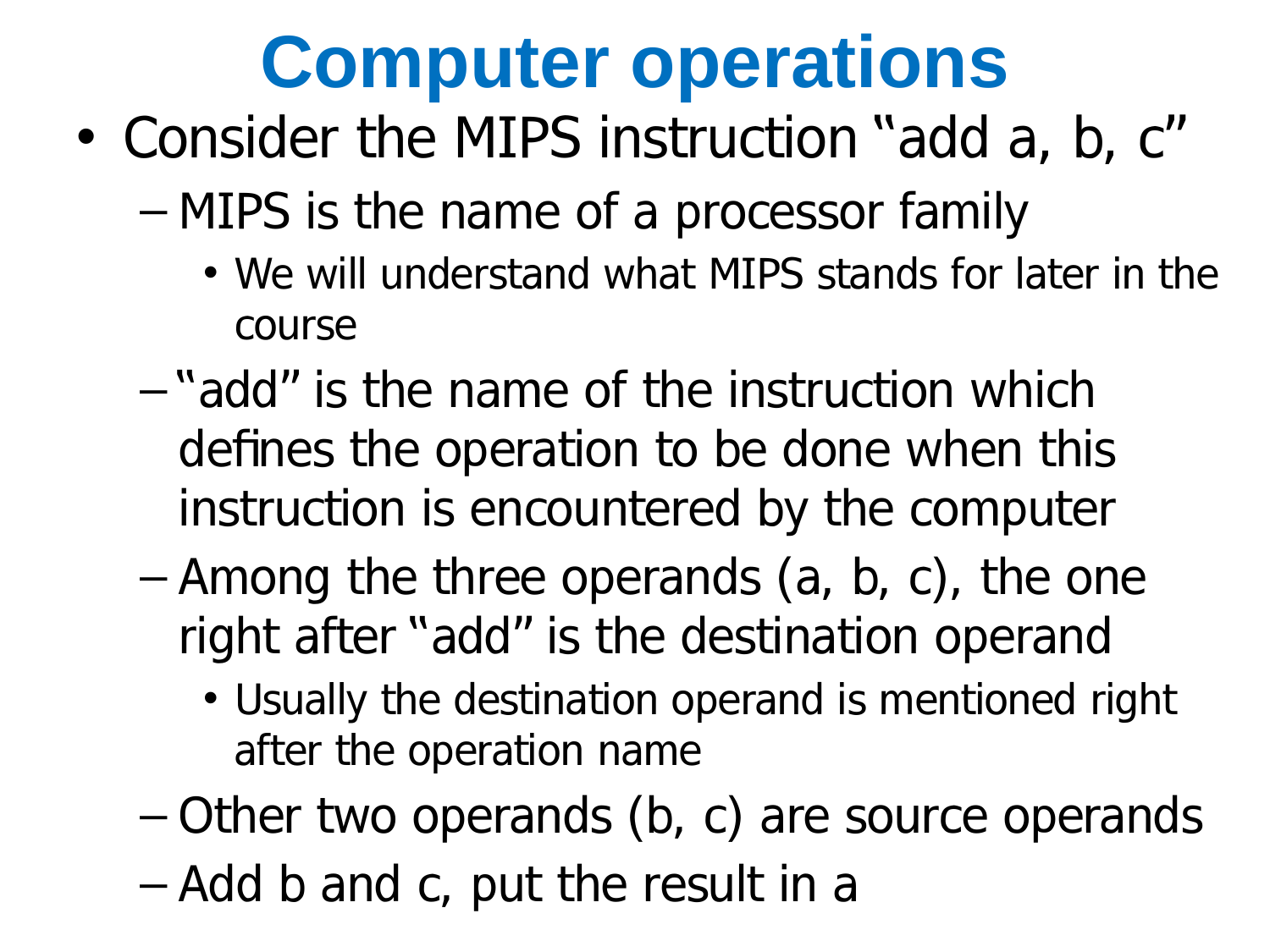

# Computer operations
Consider the MIPS instruction “add a, b, c”
MIPS is the name of a processor family
We will understand what MIPS stands for later in the course
“add” is the name of the instruction which defines the operation to be done when this instruction is encountered by the computer
Among the three operands (a, b, c), the one right after “add” is the destination operand
Usually the destination operand is mentioned right after the operation name
Other two operands (b, c) are source operands
Add b and c, put the result in a